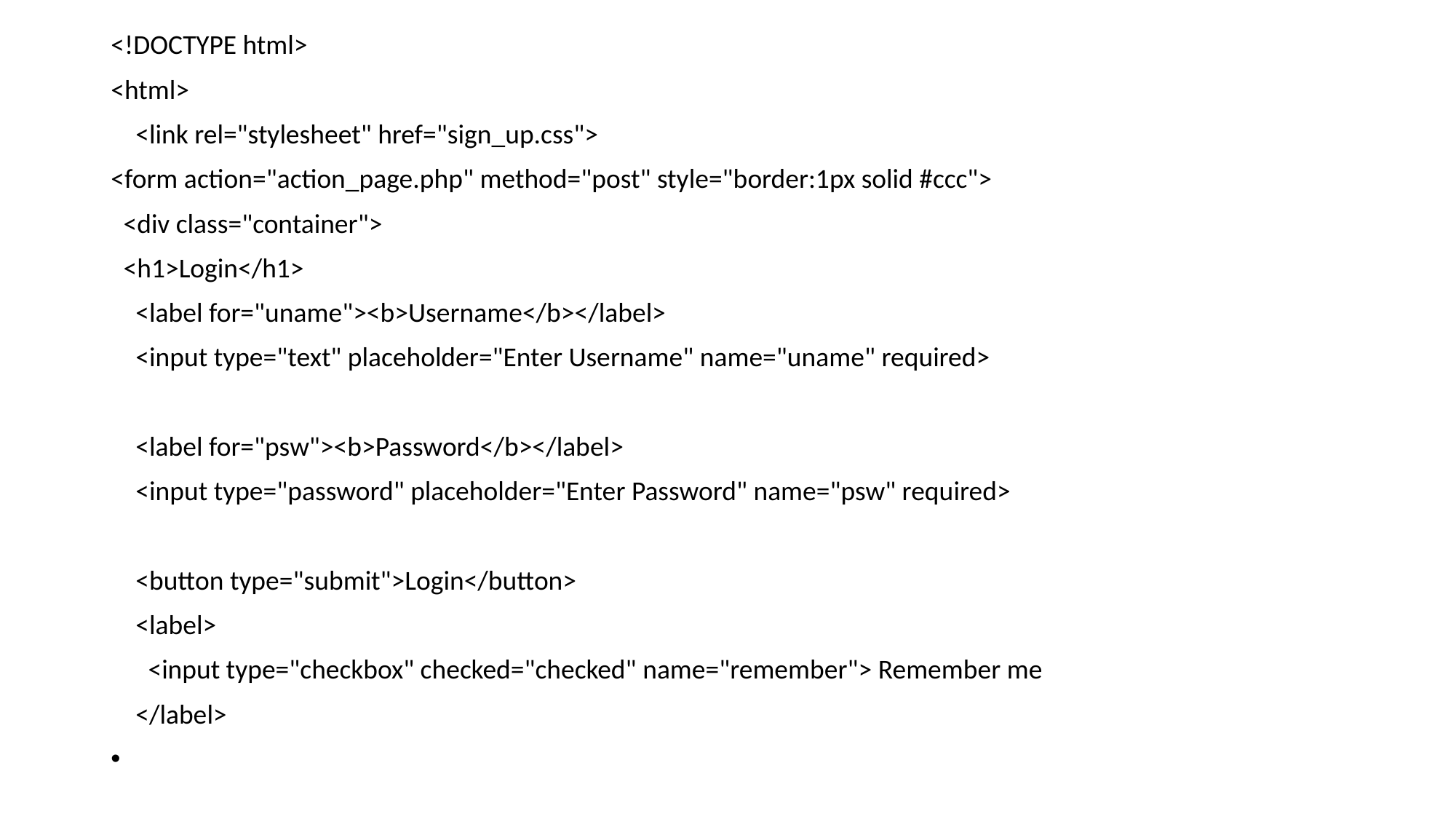

<!DOCTYPE html>
<html>
    <link rel="stylesheet" href="sign_up.css">
<form action="action_page.php" method="post" style="border:1px solid #ccc">
  <div class="container">
  <h1>Login</h1>
    <label for="uname"><b>Username</b></label>
    <input type="text" placeholder="Enter Username" name="uname" required>

    <label for="psw"><b>Password</b></label>
    <input type="password" placeholder="Enter Password" name="psw" required>

    <button type="submit">Login</button>
    <label>
      <input type="checkbox" checked="checked" name="remember"> Remember me
    </label>